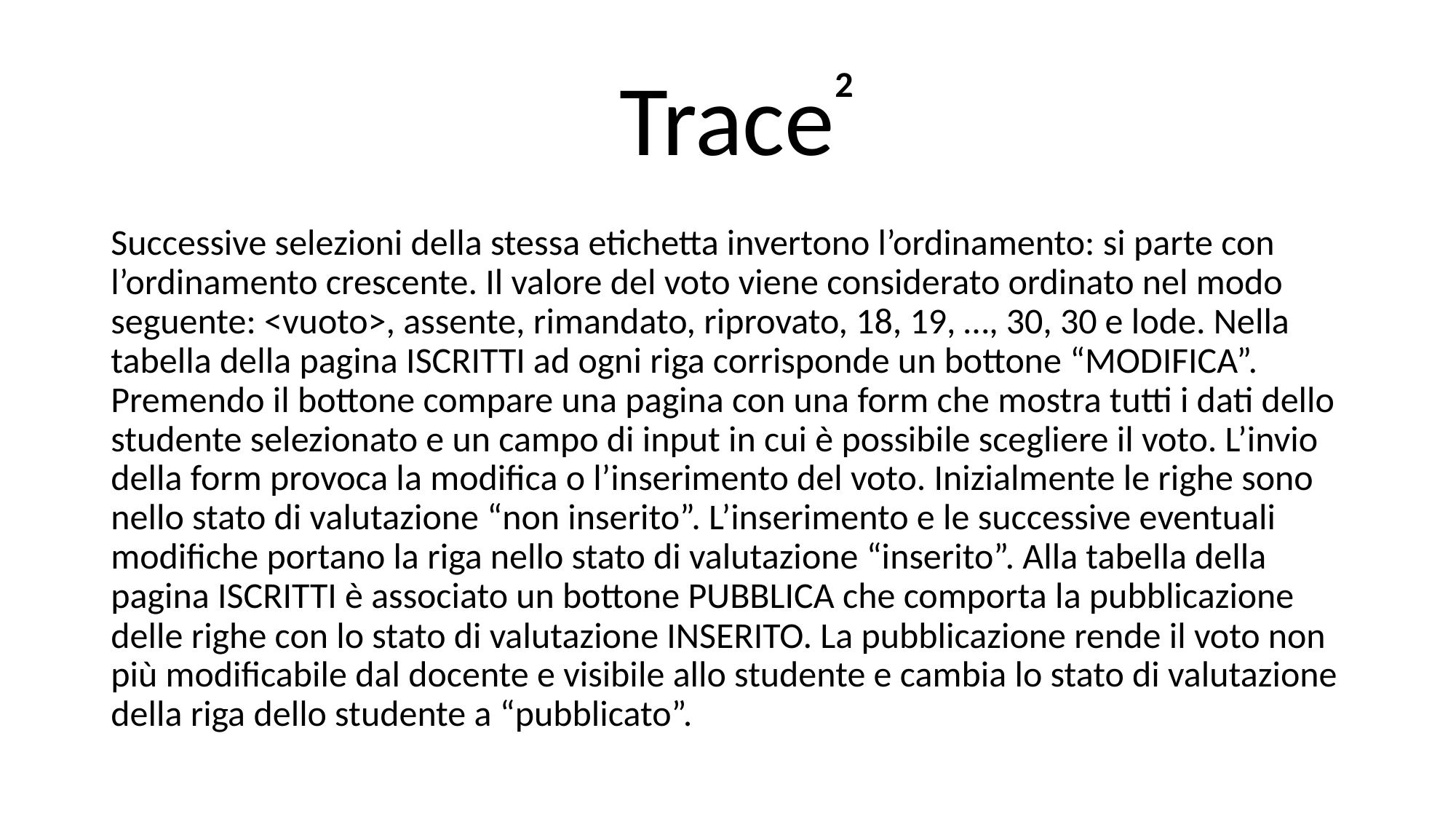

Trace
2
Successive selezioni della stessa etichetta invertono l’ordinamento: si parte con l’ordinamento crescente. Il valore del voto viene considerato ordinato nel modo seguente: <vuoto>, assente, rimandato, riprovato, 18, 19, …, 30, 30 e lode. Nella tabella della pagina ISCRITTI ad ogni riga corrisponde un bottone “MODIFICA”. Premendo il bottone compare una pagina con una form che mostra tutti i dati dello studente selezionato e un campo di input in cui è possibile scegliere il voto. L’invio della form provoca la modifica o l’inserimento del voto. Inizialmente le righe sono nello stato di valutazione “non inserito”. L’inserimento e le successive eventuali modifiche portano la riga nello stato di valutazione “inserito”. Alla tabella della pagina ISCRITTI è associato un bottone PUBBLICA che comporta la pubblicazione delle righe con lo stato di valutazione INSERITO. La pubblicazione rende il voto non più modificabile dal docente e visibile allo studente e cambia lo stato di valutazione della riga dello studente a “pubblicato”.